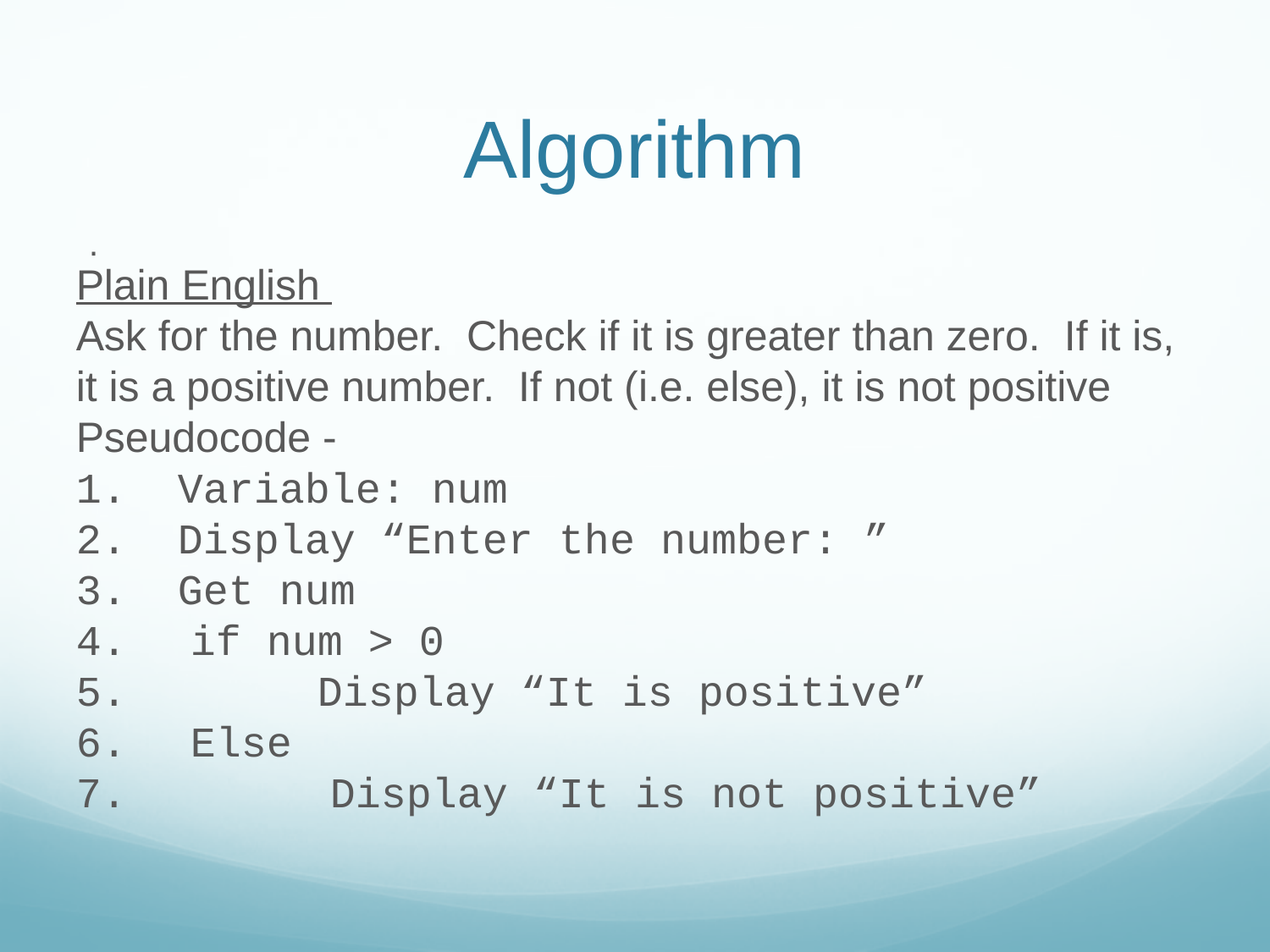

Algorithm
.
Plain English
Ask for the number.  Check if it is greater than zero.  If it is, it is a positive number.  If not (i.e. else), it is not positive
Pseudocode -
1.  Variable: num
2.  Display “Enter the number: ”
3.  Get num
  if num > 0
       Display “It is positive”
  Else
7.        Display “It is not positive”